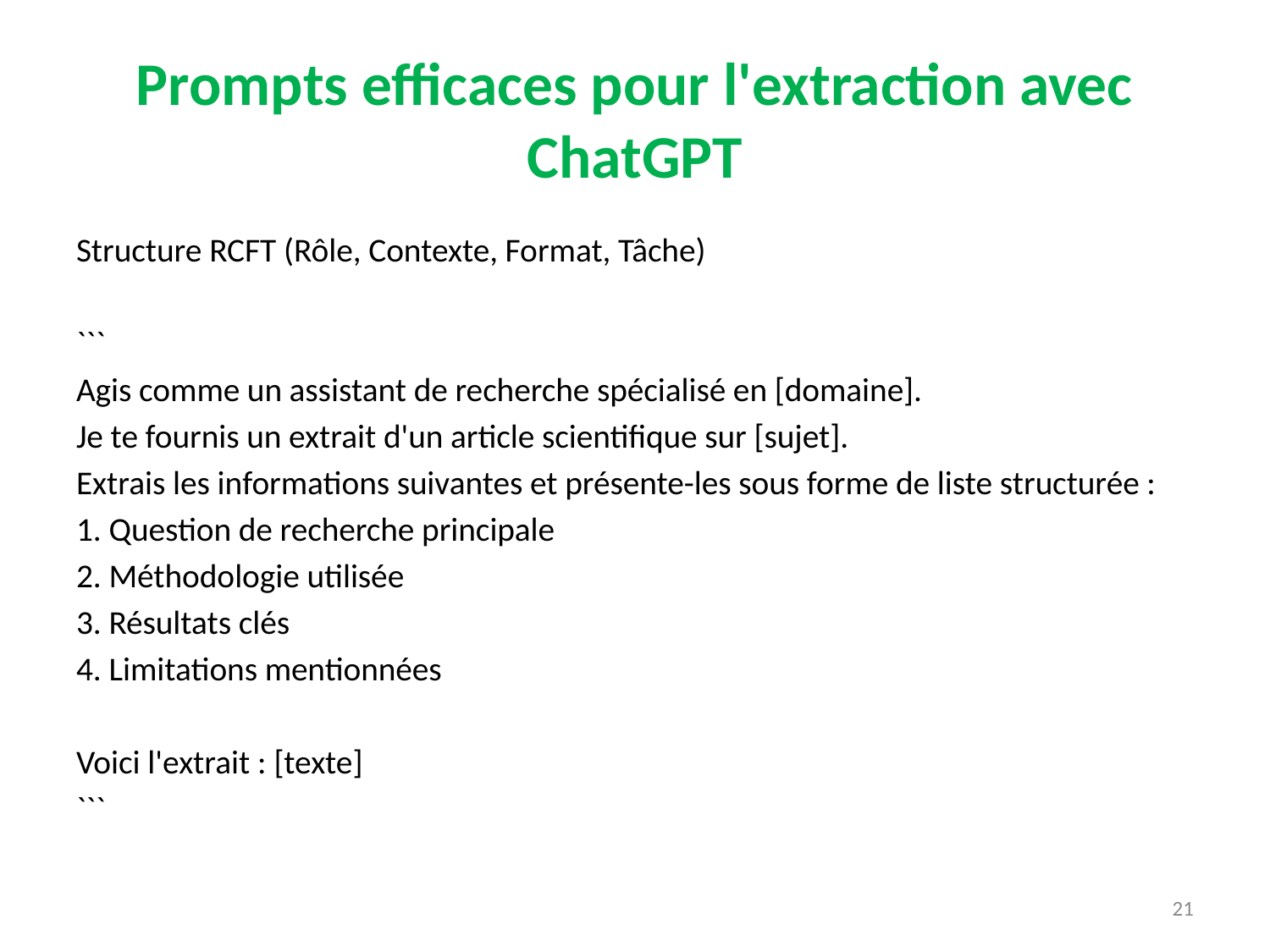

# Prompts efficaces pour l'extraction avec ChatGPT
Structure RCFT (Rôle, Contexte, Format, Tâche)

```
Agis comme un assistant de recherche spécialisé en [domaine].
Je te fournis un extrait d'un article scientifique sur [sujet].
Extrais les informations suivantes et présente-les sous forme de liste structurée :
1. Question de recherche principale
2. Méthodologie utilisée
3. Résultats clés
4. Limitations mentionnées

Voici l'extrait : [texte]
```
21